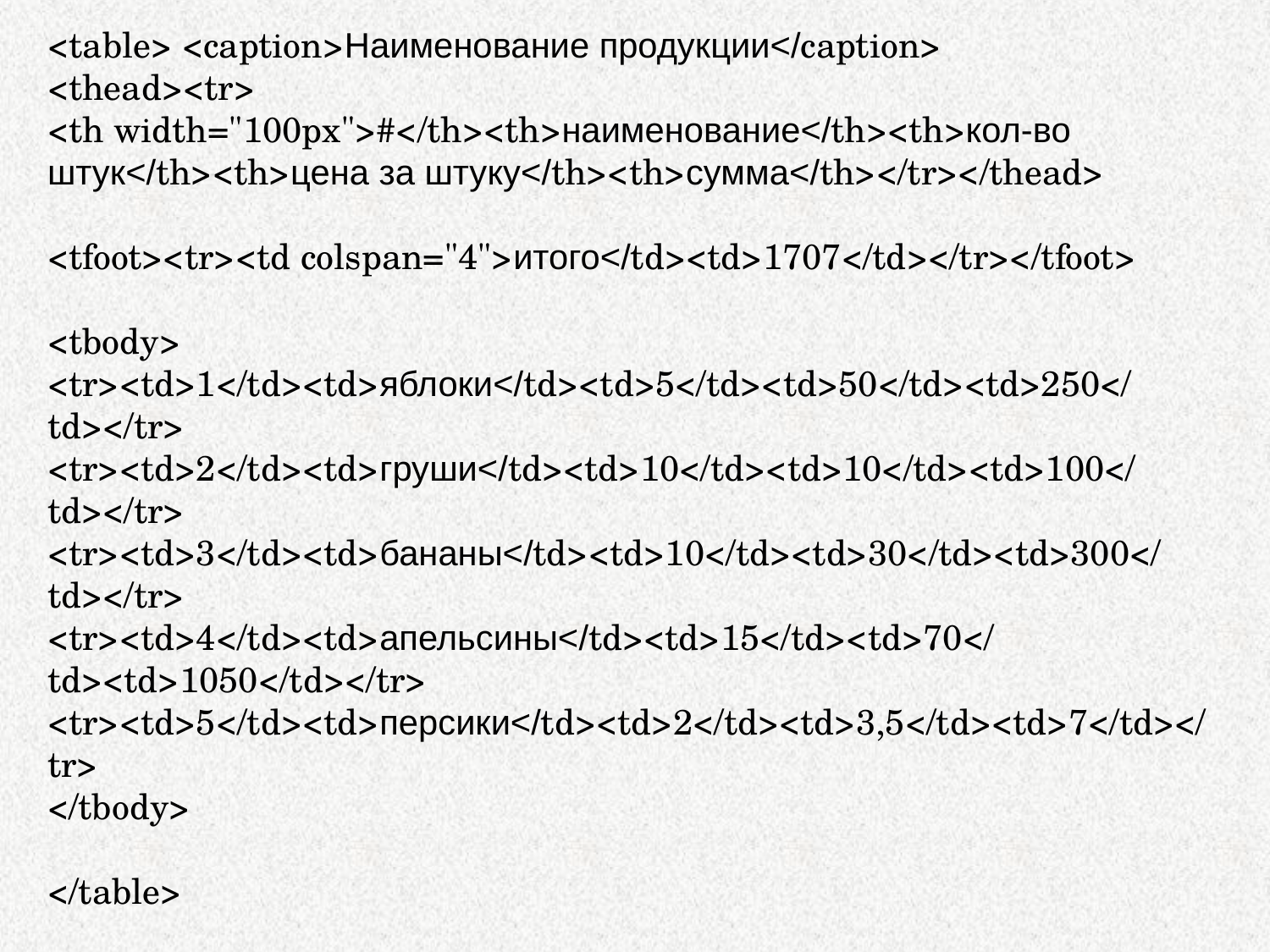

<table> <caption>Наименование продукции</caption>
<thead><tr>
<th width="100px">#</th><th>наименование</th><th>кол-во штук</th><th>цена за штуку</th><th>сумма</th></tr></thead>

<tfoot><tr><td colspan="4">итого</td><td>1707</td></tr></tfoot>

<tbody>
<tr><td>1</td><td>яблоки</td><td>5</td><td>50</td><td>250</td></tr>
<tr><td>2</td><td>груши</td><td>10</td><td>10</td><td>100</td></tr>
<tr><td>3</td><td>бананы</td><td>10</td><td>30</td><td>300</td></tr>
<tr><td>4</td><td>апельсины</td><td>15</td><td>70</td><td>1050</td></tr>
<tr><td>5</td><td>персики</td><td>2</td><td>3,5</td><td>7</td></tr>
</tbody>

</table>